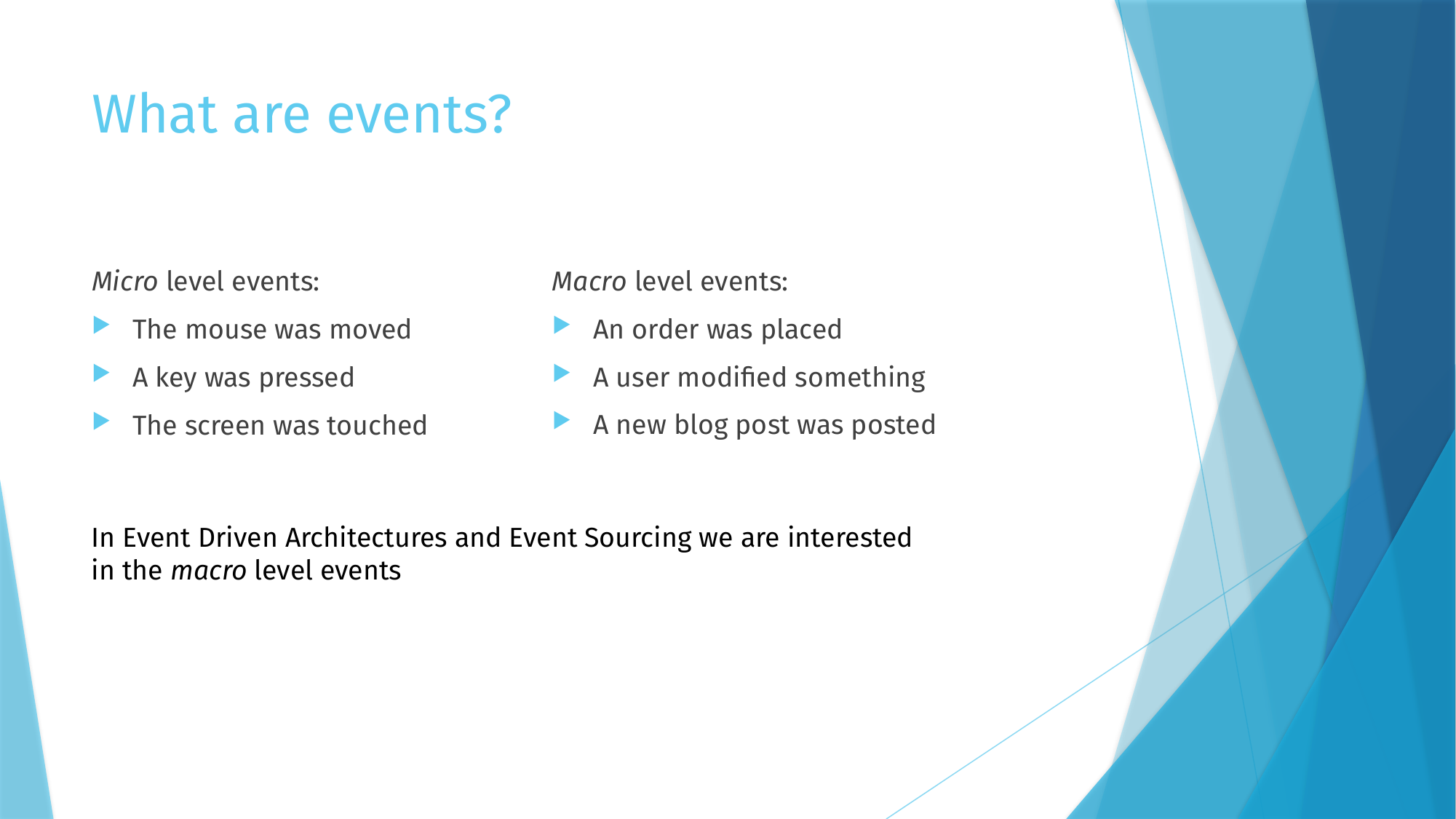

# What are events?
Macro level events:
An order was placed
A user modified something
A new blog post was posted

Micro level events:
The mouse was moved
A key was pressed
The screen was touched

In Event Driven Architectures and Event Sourcing we are interested in the macro level events